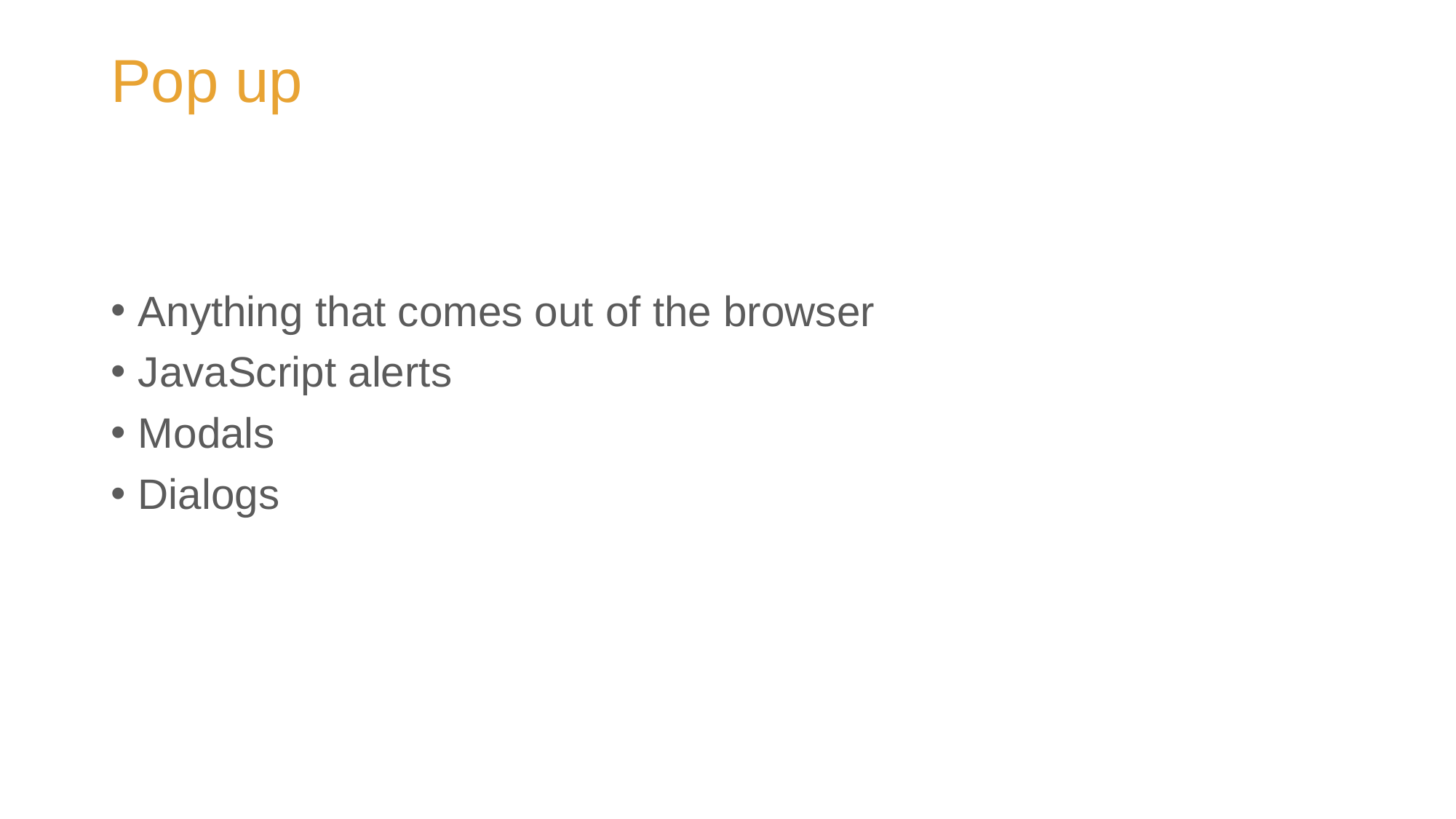

# Pop up

Anything that comes out of the browser
JavaScript alerts
Modals
Dialogs